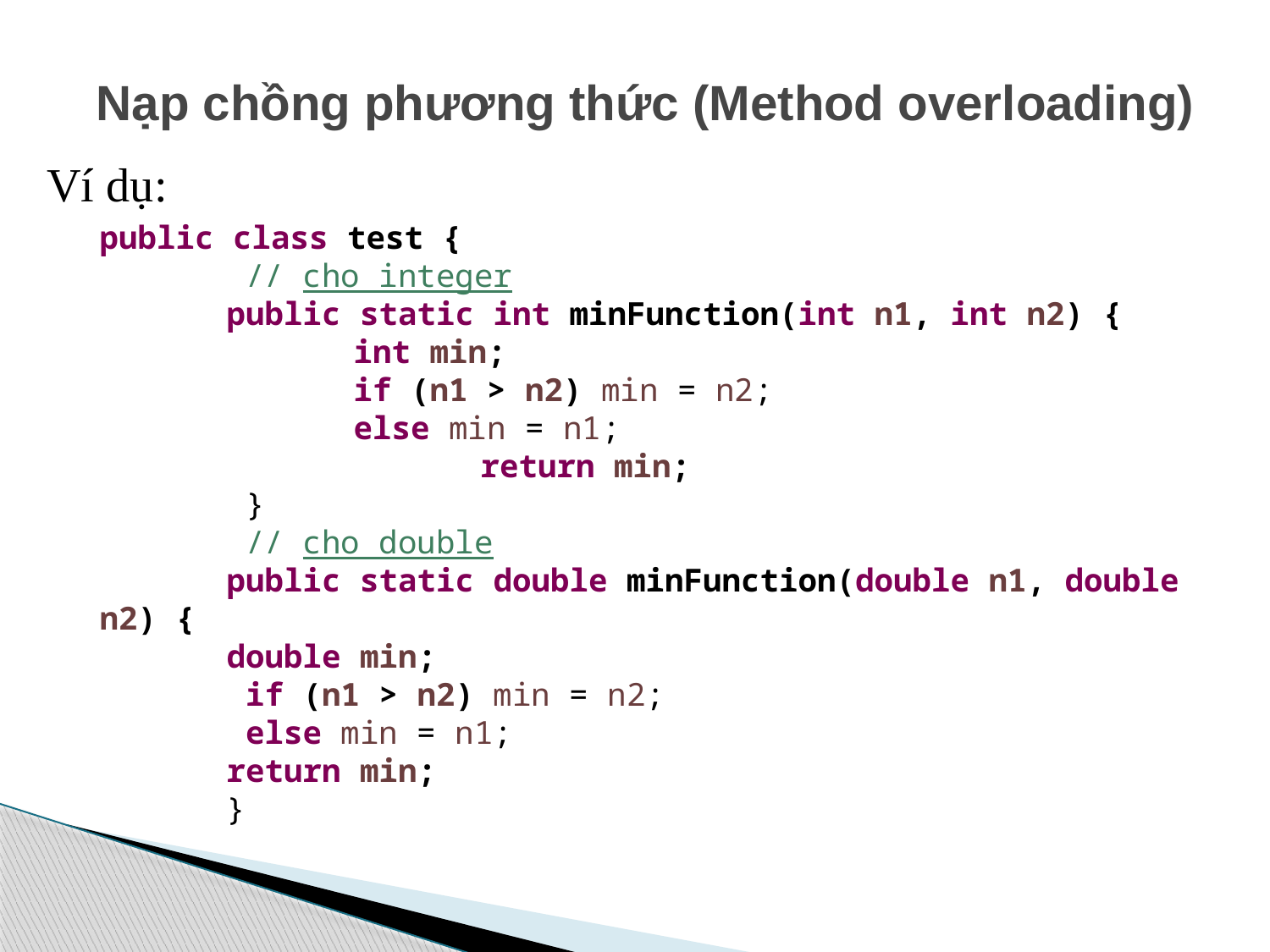

# Nạp chồng phương thức (Method overloading)
Ví dụ:

public class test {
	 // cho integer
   	public static int minFunction(int n1, int n2) {
      		int min;
     		if (n1 > n2) min = n2;
     	 	else min = n1;
               	return min;
  	 }
  	 // cho double
   	public static double minFunction(double n1, double n2) {
     	double min;
     	 if (n1 > n2) min = n2;
     	 else min = n1;
	return min;
  	}